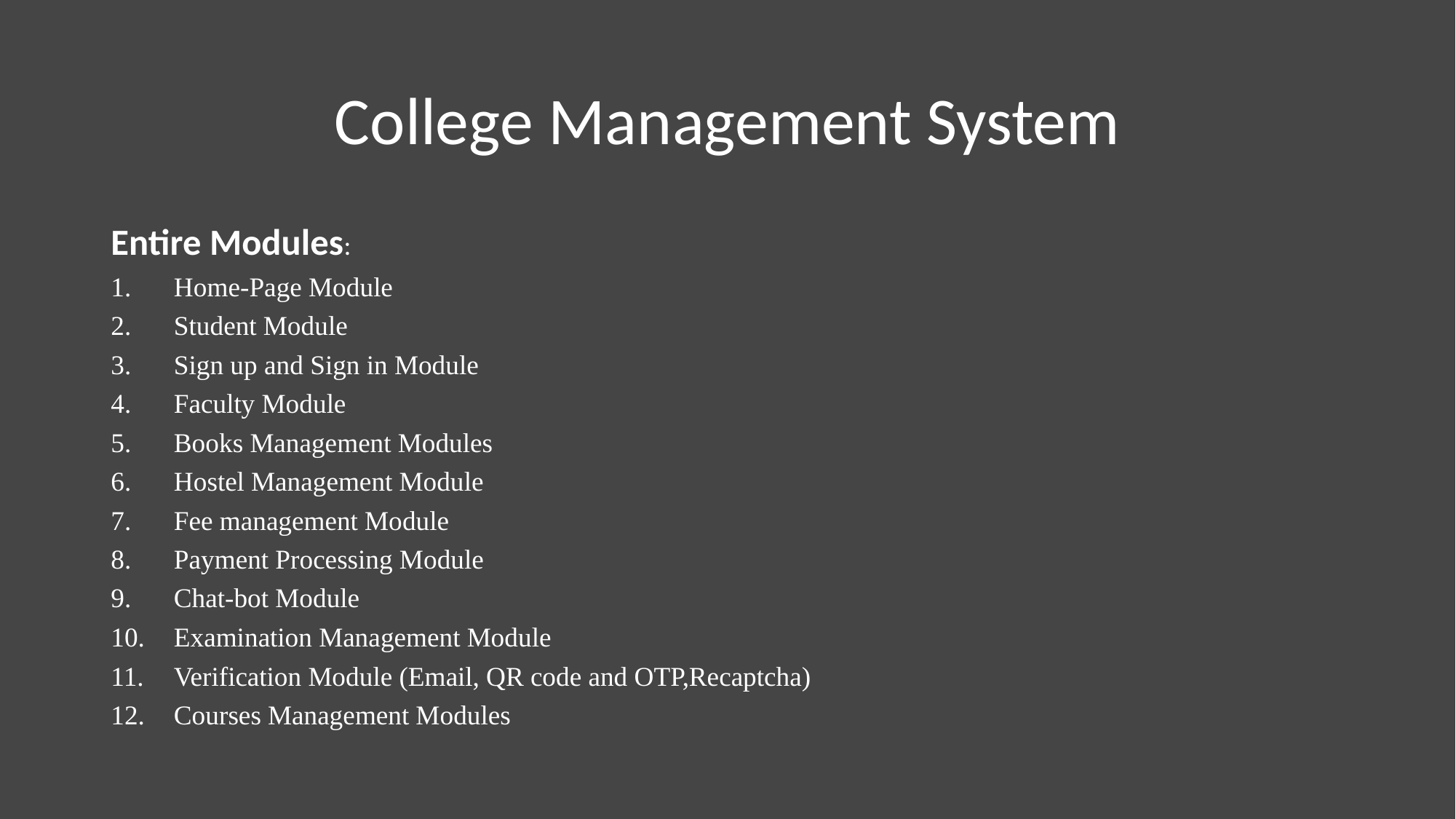

# College Management System
Entire Modules:
Home-Page Module
Student Module
Sign up and Sign in Module
Faculty Module
Books Management Modules
Hostel Management Module
Fee management Module
Payment Processing Module
Chat-bot Module
Examination Management Module
Verification Module (Email, QR code and OTP,Recaptcha)
Courses Management Modules